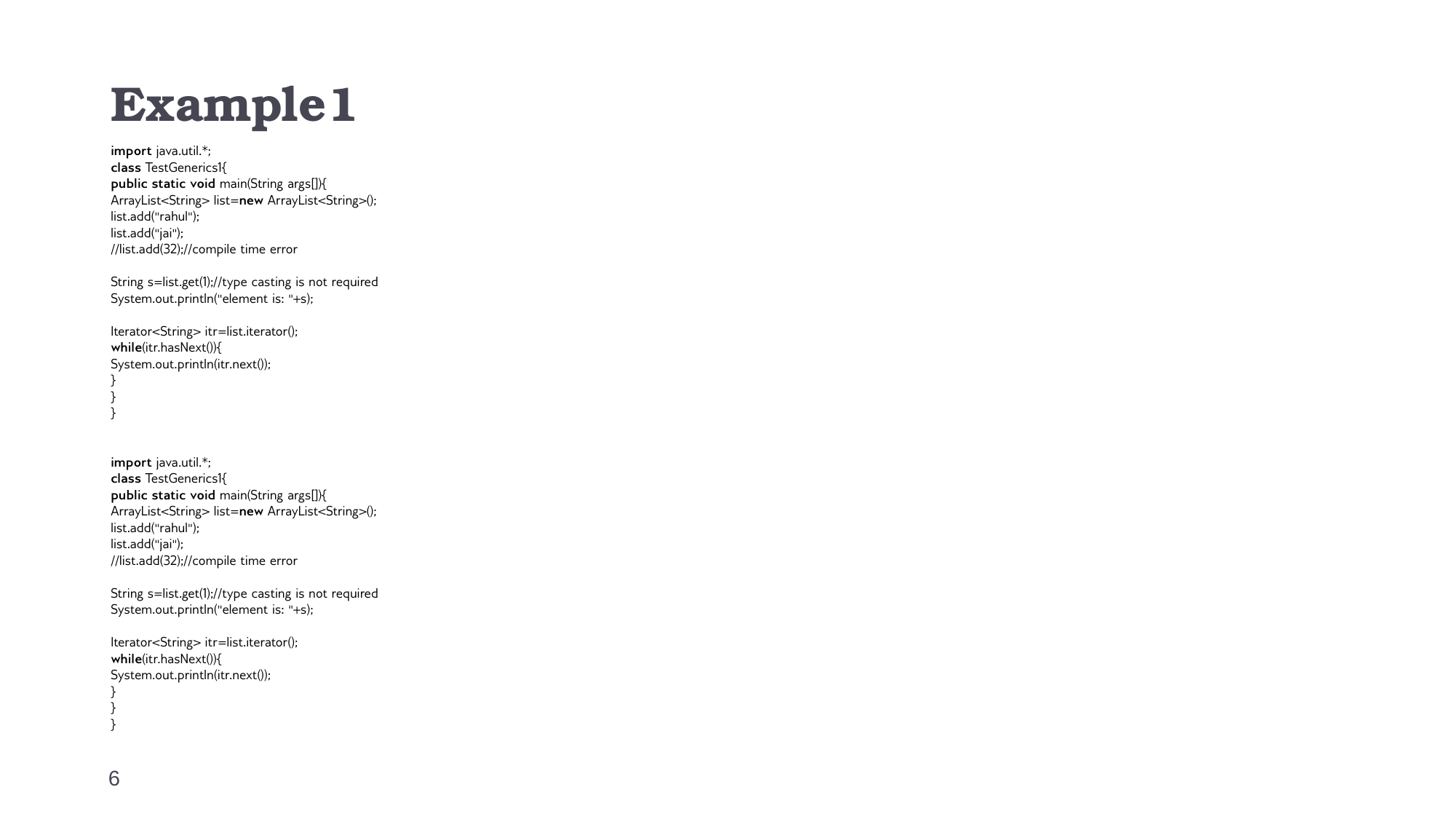

# Example1
import java.util.*;
class TestGenerics1{
public static void main(String args[]){
ArrayList<String> list=new ArrayList<String>();
list.add("rahul");
list.add("jai");
//list.add(32);//compile time error

String s=list.get(1);//type casting is not required
System.out.println("element is: "+s);

Iterator<String> itr=list.iterator();
while(itr.hasNext()){
System.out.println(itr.next());
}
}
}

import java.util.*;
class TestGenerics1{
public static void main(String args[]){
ArrayList<String> list=new ArrayList<String>();
list.add("rahul");
list.add("jai");
//list.add(32);//compile time error

String s=list.get(1);//type casting is not required
System.out.println("element is: "+s);

Iterator<String> itr=list.iterator();
while(itr.hasNext()){
System.out.println(itr.next());
}
}
}

6